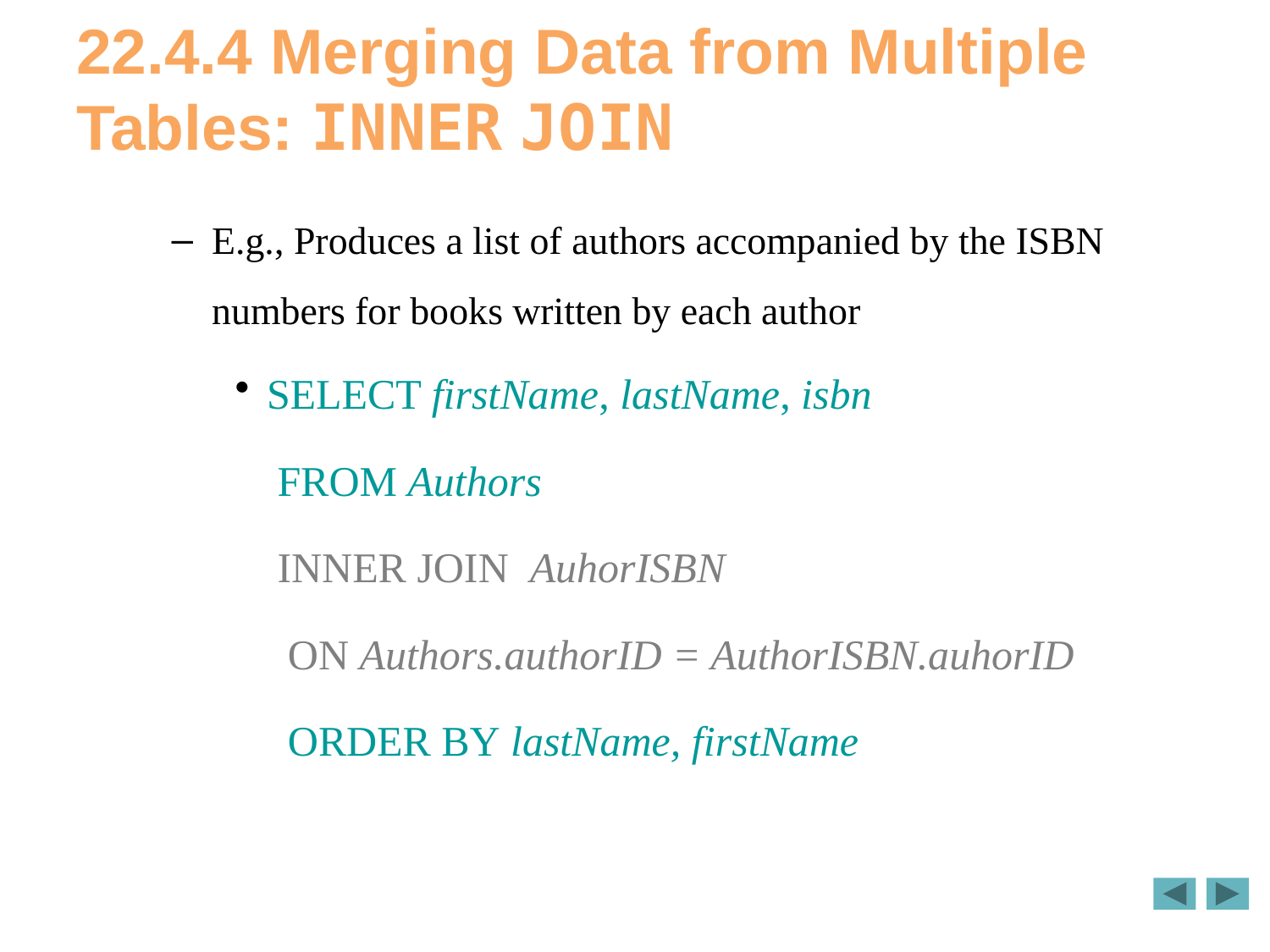

# 22.4.4 Merging Data from Multiple Tables: INNER JOIN
E.g., Produces a list of authors accompanied by the ISBN numbers for books written by each author
SELECT firstName, lastName, isbn
    FROM Authors
    INNER JOIN  AuhorISBN
     ON Authors.authorID = AuthorISBN.auhorID
     ORDER BY lastName, firstName